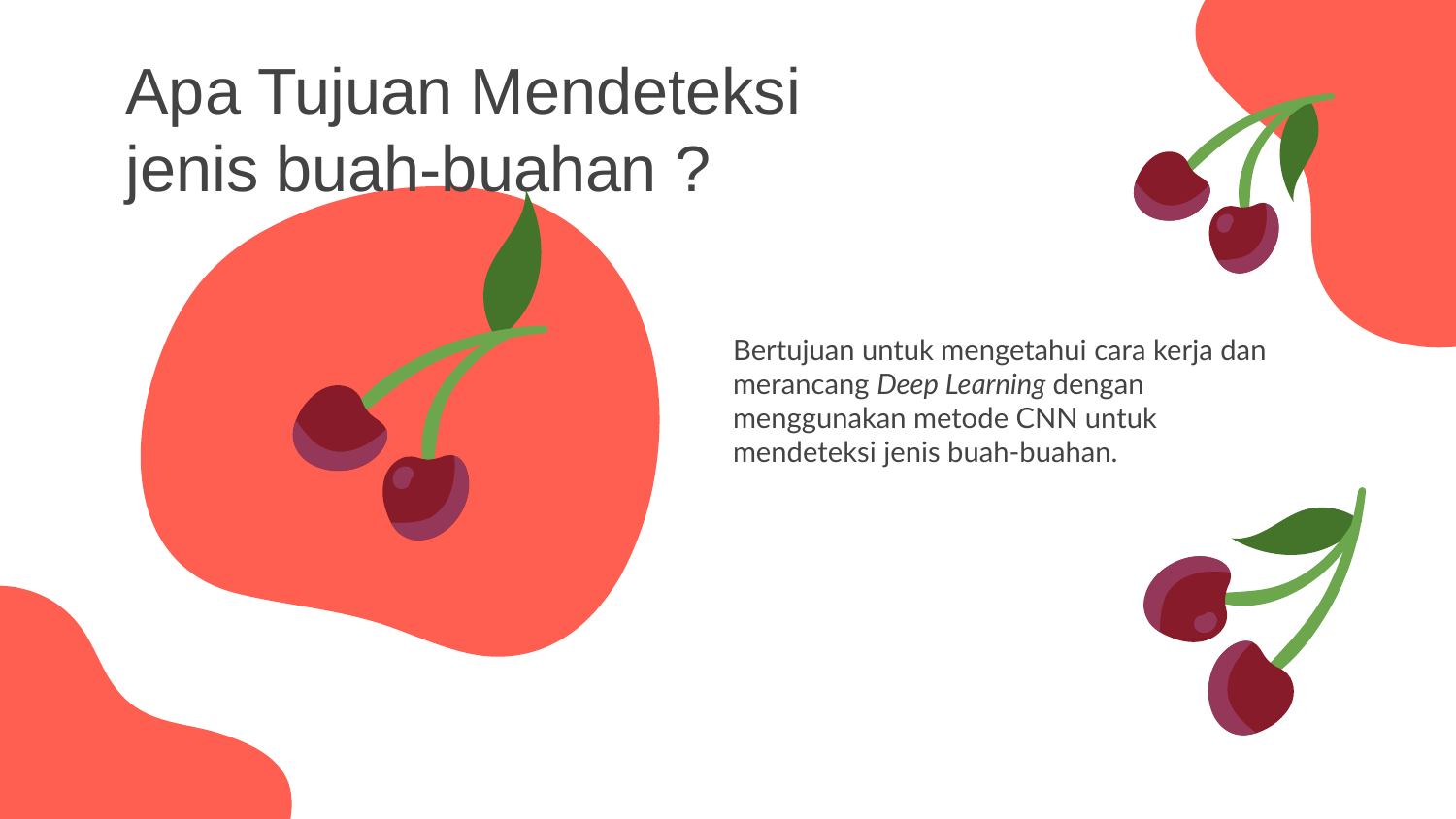

Apa Tujuan Mendeteksi jenis buah-buahan ?

	Bertujuan untuk mengetahui cara kerja dan merancang Deep Learning dengan menggunakan metode CNN untuk mendeteksi jenis buah-buahan.